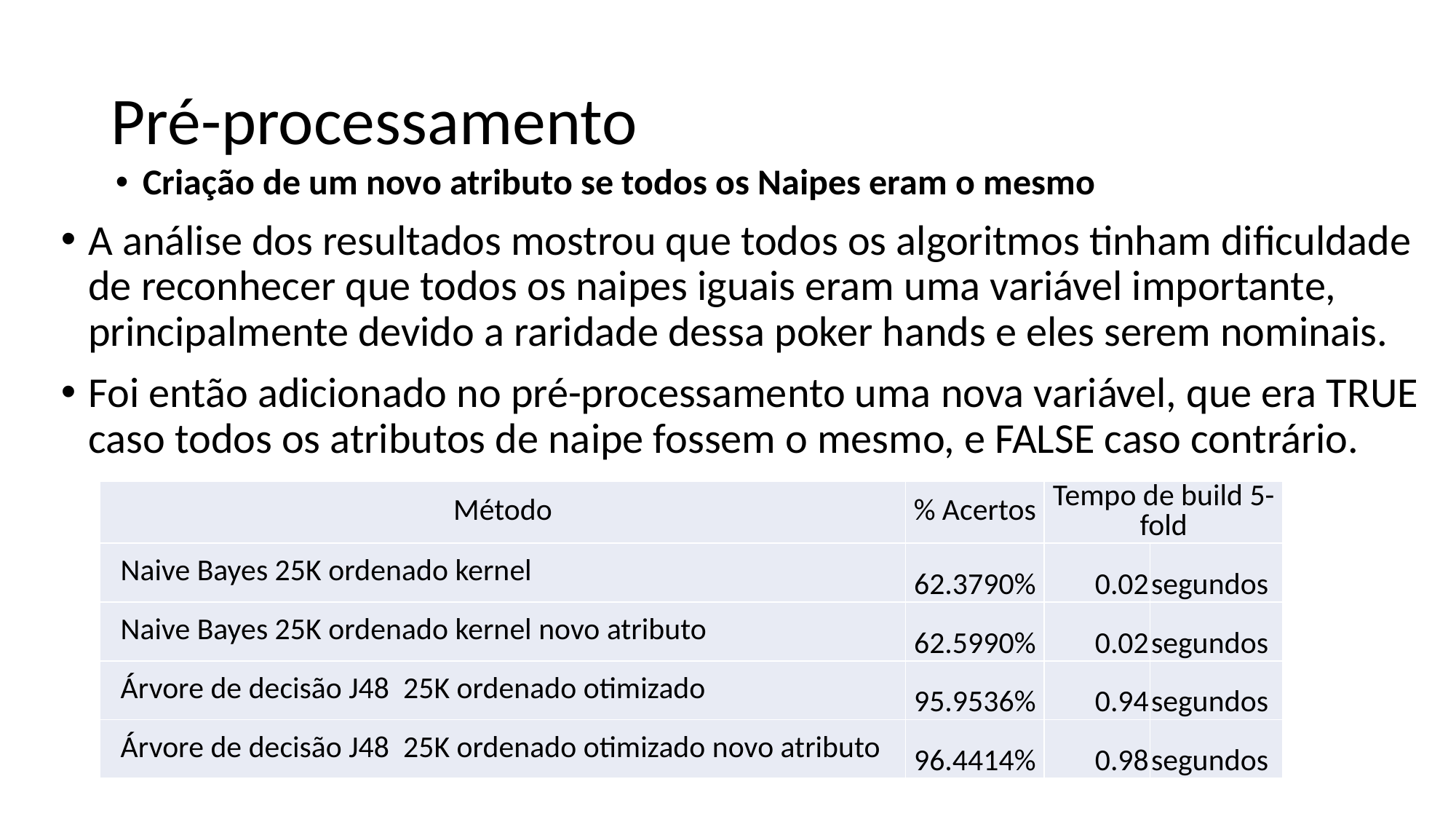

# Pré-processamento
Criação de um novo atributo se todos os Naipes eram o mesmo
A análise dos resultados mostrou que todos os algoritmos tinham dificuldade de reconhecer que todos os naipes iguais eram uma variável importante, principalmente devido a raridade dessa poker hands e eles serem nominais.
Foi então adicionado no pré-processamento uma nova variável, que era TRUE caso todos os atributos de naipe fossem o mesmo, e FALSE caso contrário.

| Método | % Acertos | Tempo de build 5-fold |  |
| --- | --- | --- | --- |
| Naive Bayes 25K ordenado kernel | 62.3790% | 0.02 | segundos |
| Naive Bayes 25K ordenado kernel novo atributo | 62.5990% | 0.02 | segundos |
| Árvore de decisão J48 25K ordenado otimizado | 95.9536% | 0.94 | segundos |
| Árvore de decisão J48 25K ordenado otimizado novo atributo | 96.4414% | 0.98 | segundos |